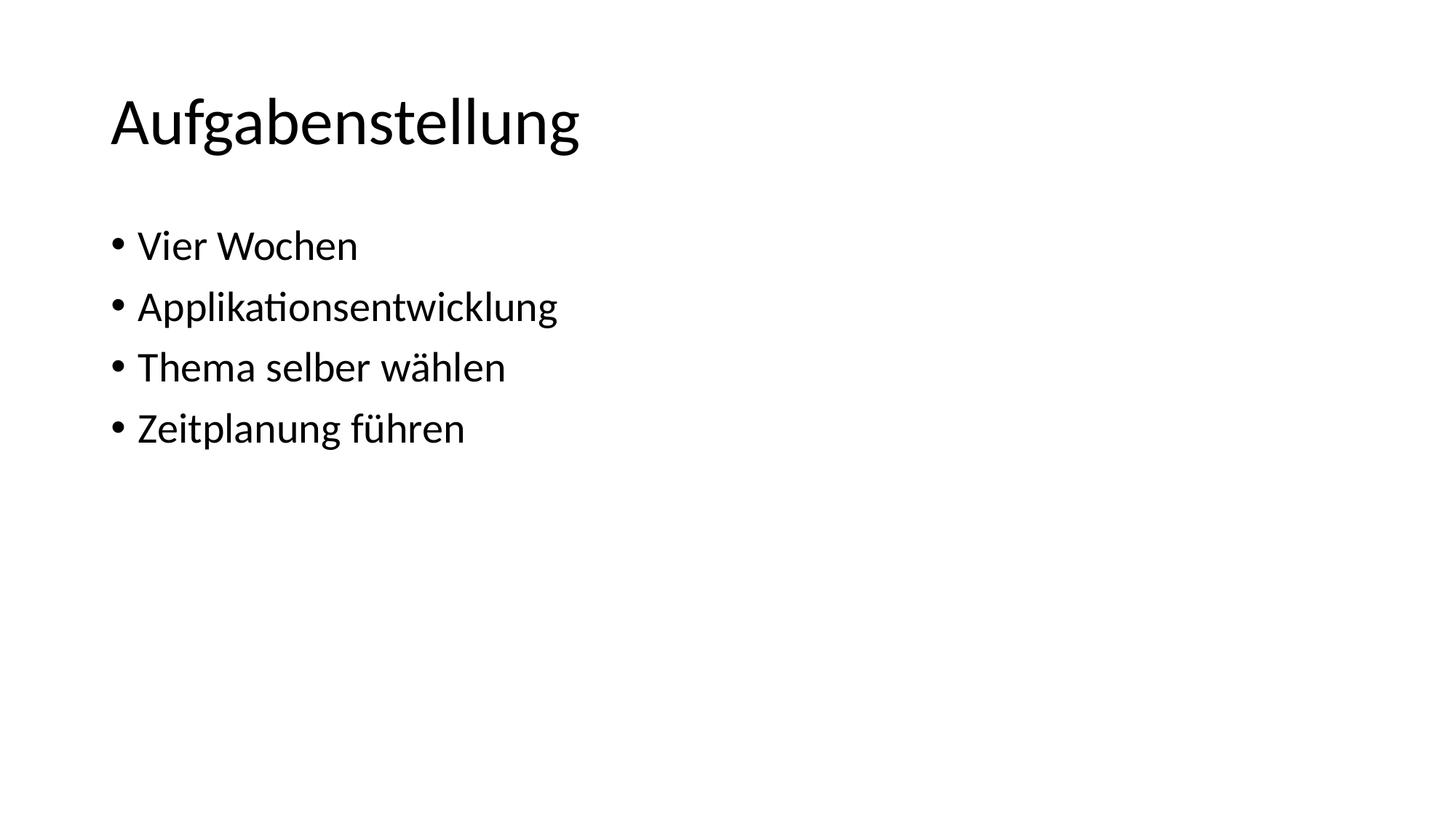

# Aufgabenstellung
Vier Wochen
Applikationsentwicklung
Thema selber wählen
Zeitplanung führen